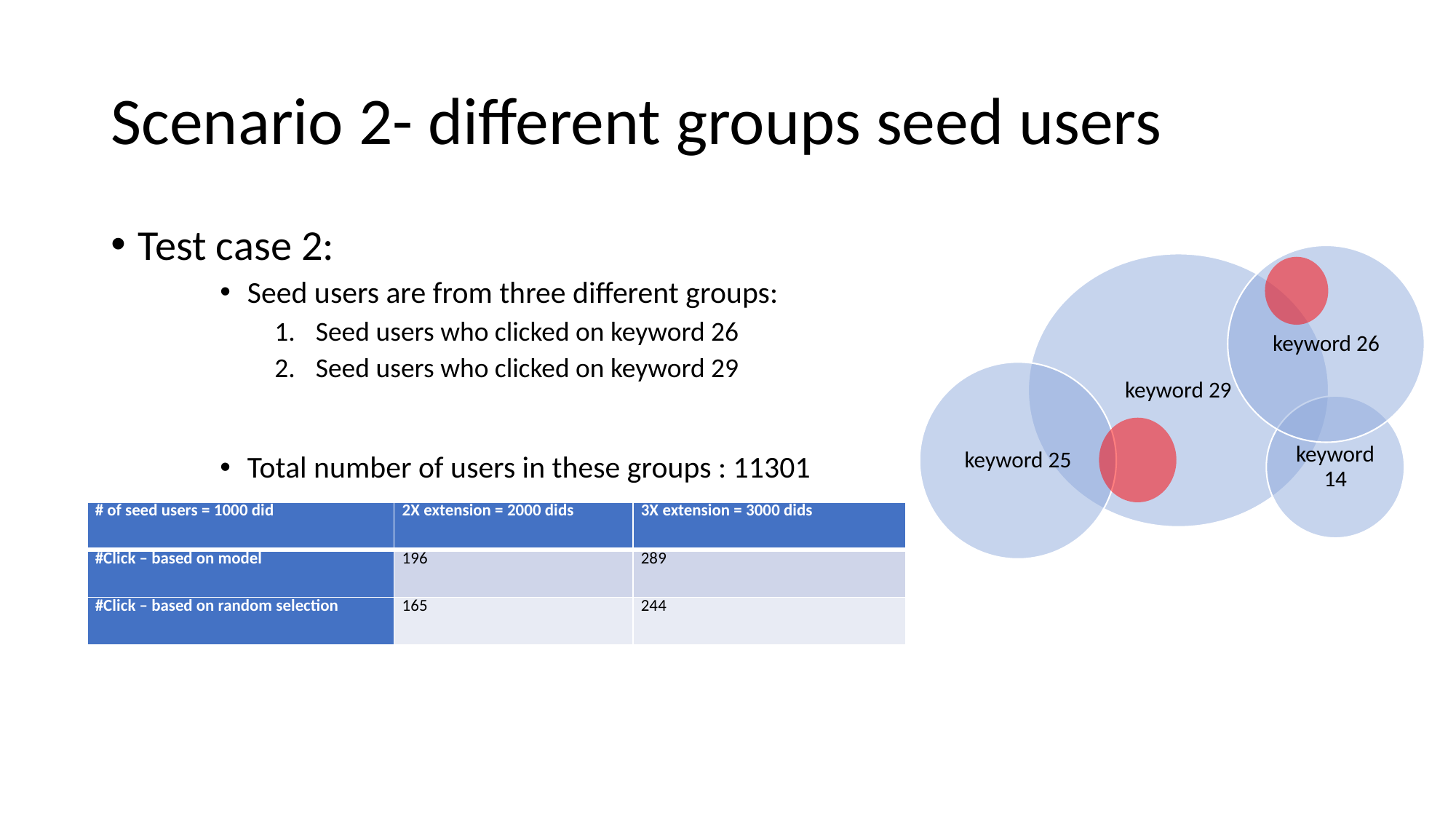

# Scenario 2- different groups seed users
Test case 2:
Seed users are from three different groups:
Seed users who clicked on keyword 26
Seed users who clicked on keyword 29

Total number of users in these groups : 11301

keyword 29
keyword 14
keyword 26
keyword 25

| # of seed users = 1000 did | 2X extension = 2000 dids | 3X extension = 3000 dids |
| --- | --- | --- |
| #Click – based on model | 196 | 289 |
| #Click – based on random selection | 165 | 244 |